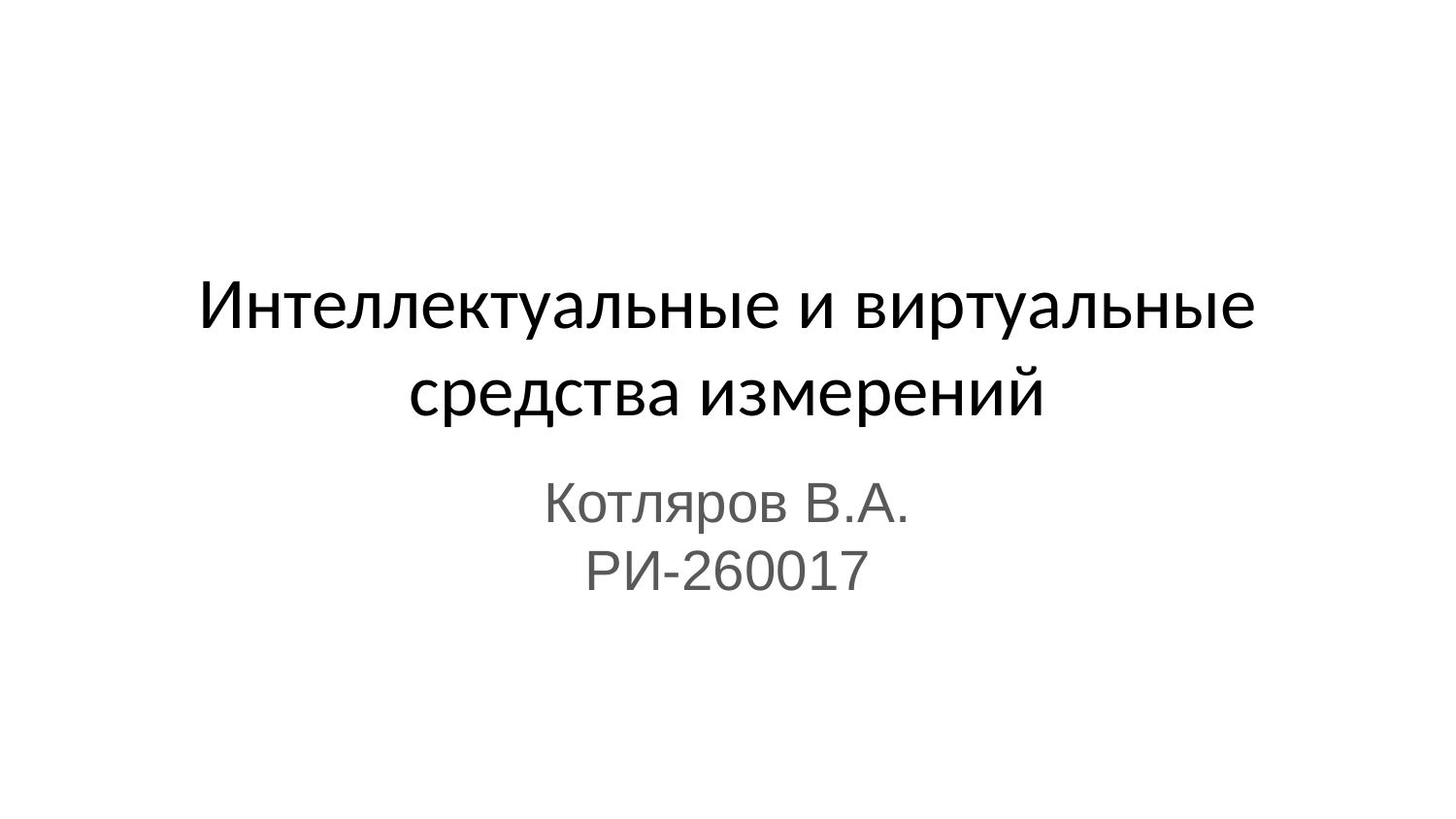

# Интеллектуальные и виртуальные средства измерений
Котляров В.А.
РИ-260017